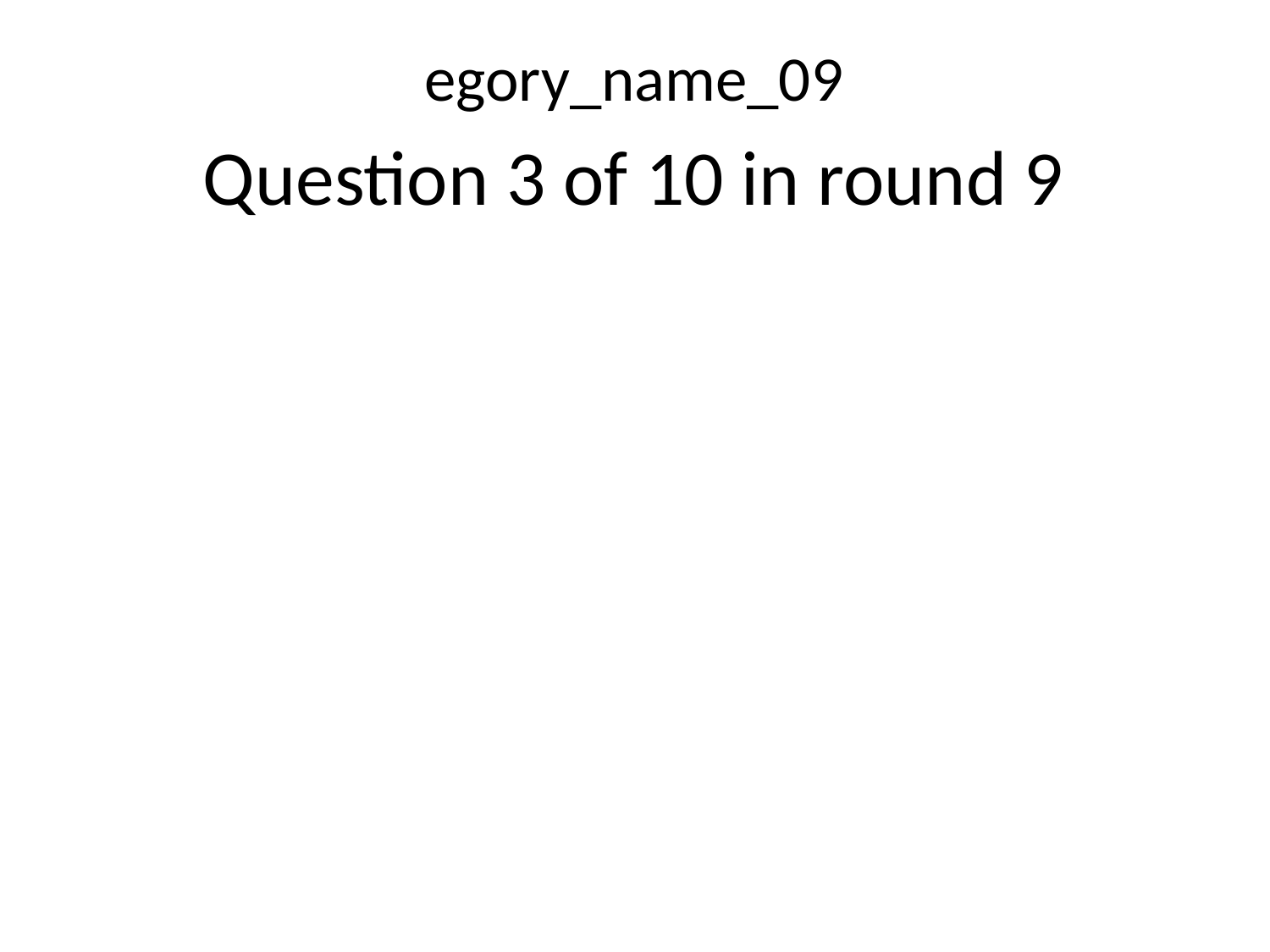

egory_name_09
Question 3 of 10 in round 9